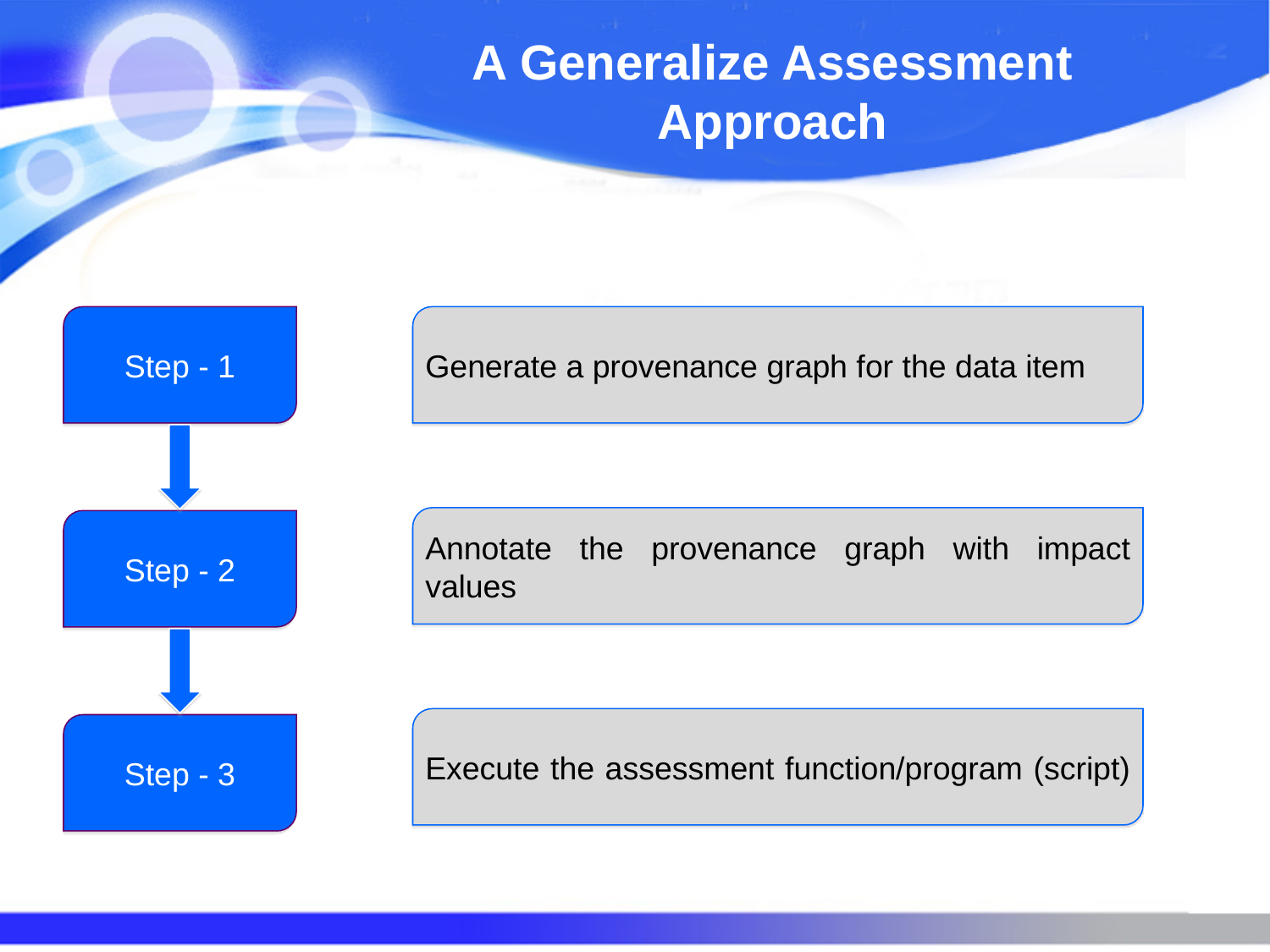

# A Generalize Assessment Approach
Step - 1
Generate a provenance graph for the data item

Annotate the provenance graph with impact values
Step - 2

Execute the assessment function/program (script)
Step - 3